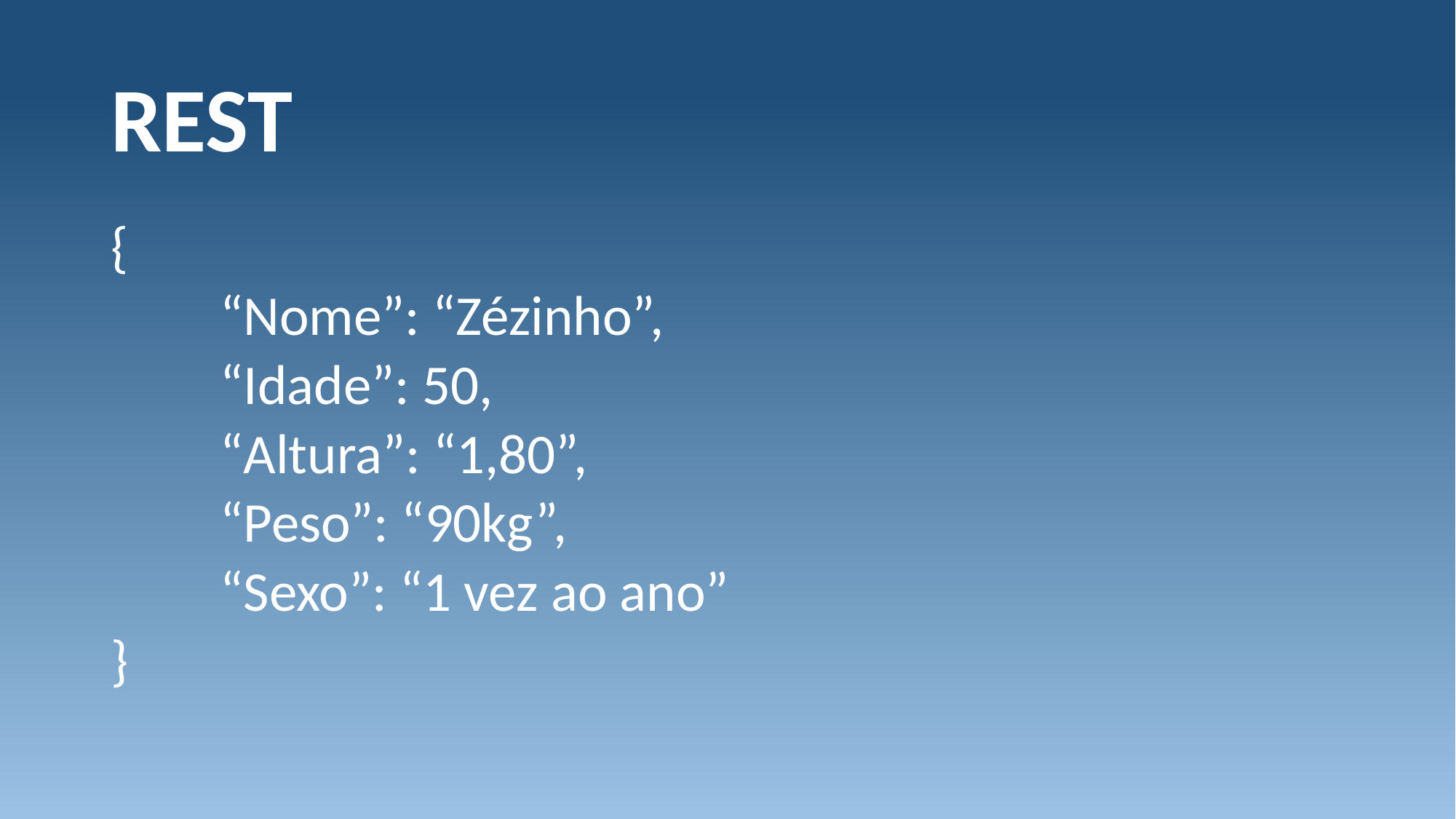

# REST
{
	“Nome”: “Zézinho”,
	“Idade”: 50,
	“Altura”: “1,80”,
	“Peso”: “90kg”,
	“Sexo”: “1 vez ao ano”
}